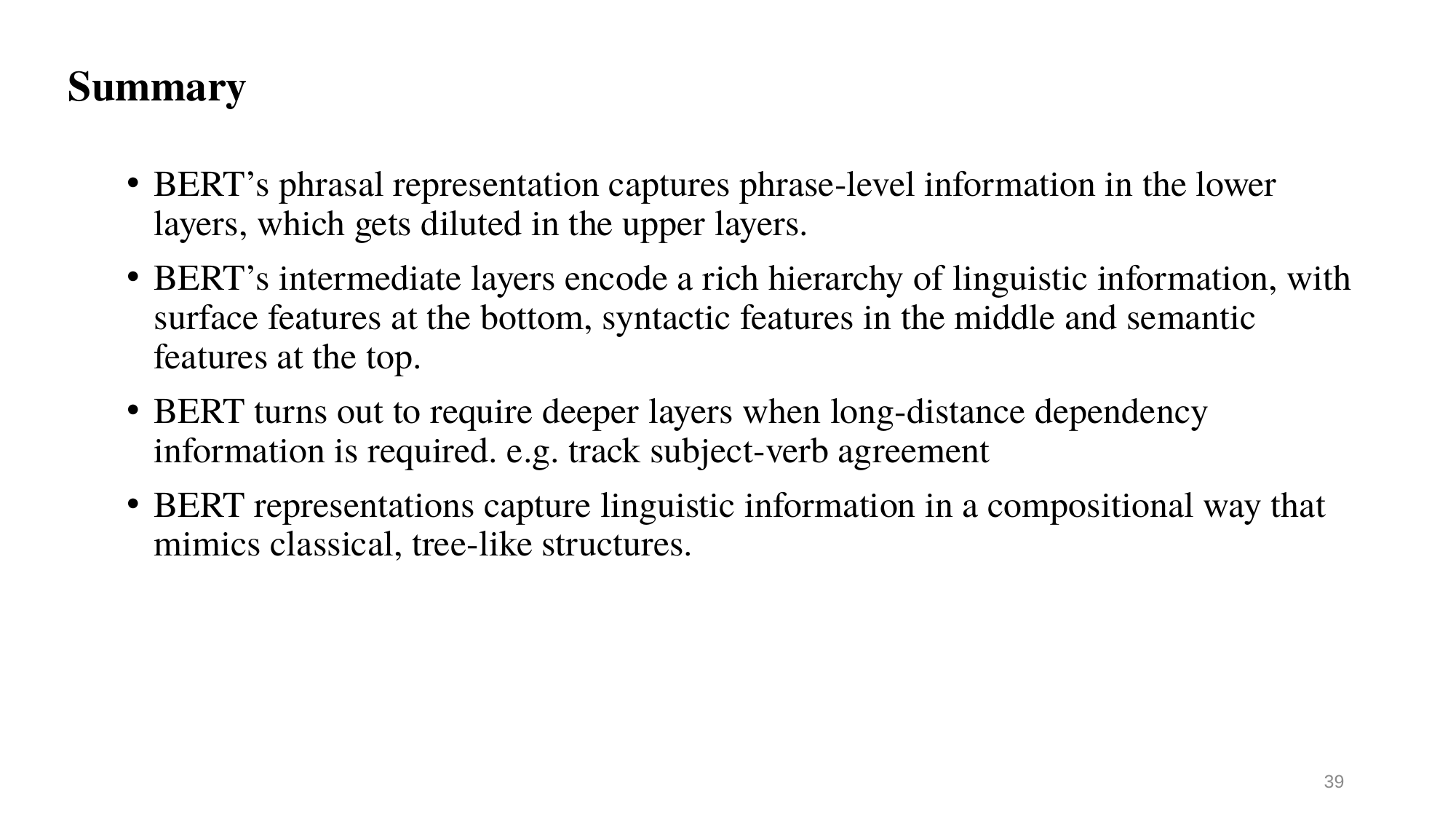

# Summary
BERT’s phrasal representation captures phrase-level information in the lower layers, which gets diluted in the upper layers.
BERT’s intermediate layers encode a rich hierarchy of linguistic information, with surface features at the bottom, syntactic features in the middle and semantic features at the top.
BERT turns out to require deeper layers when long-distance dependency information is required. e.g. track subject-verb agreement
BERT representations capture linguistic information in a compositional way that mimics classical, tree-like structures.
39